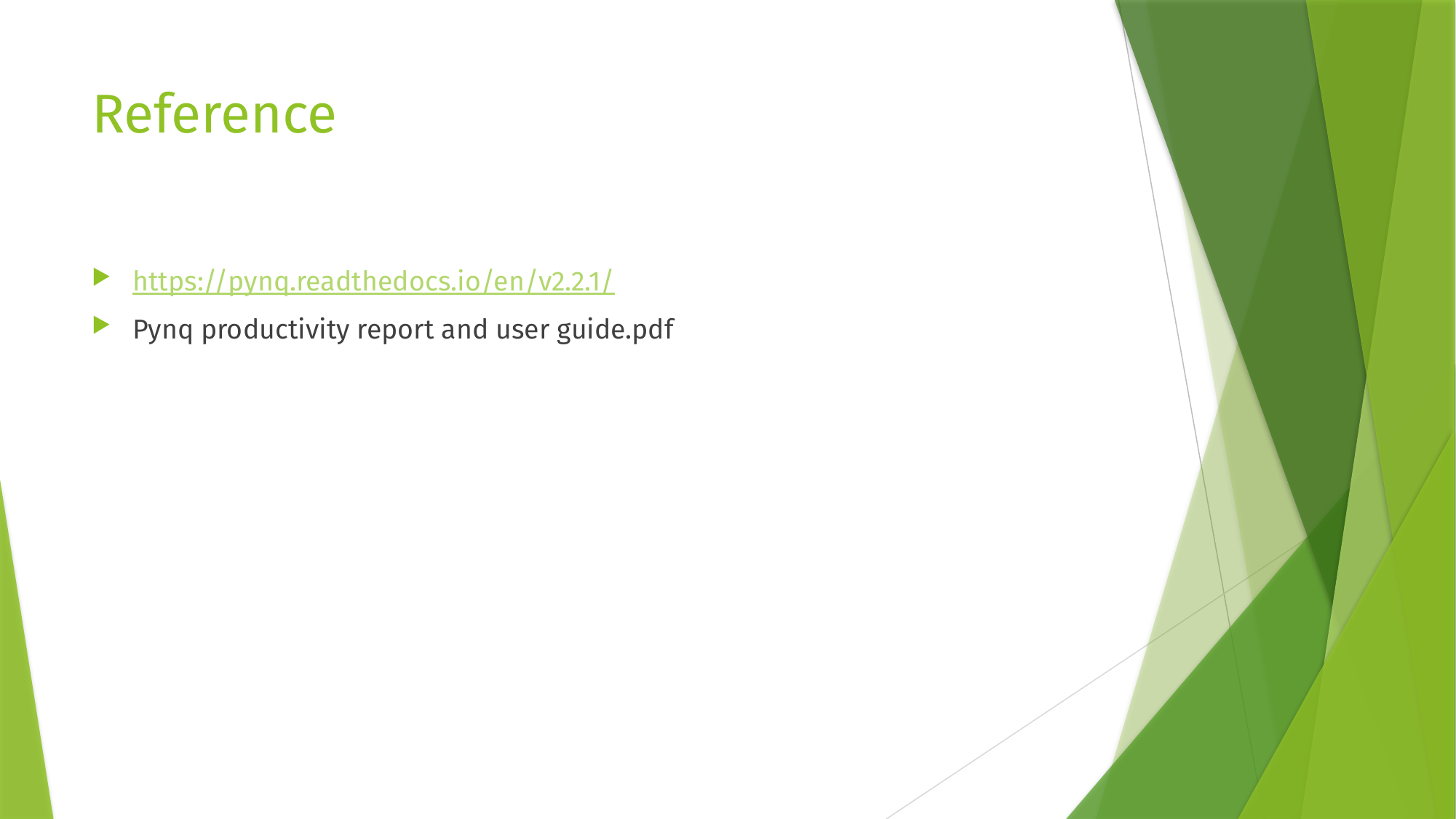

# Reference
https://pynq.readthedocs.io/en/v2.2.1/
Pynq productivity report and user guide.pdf